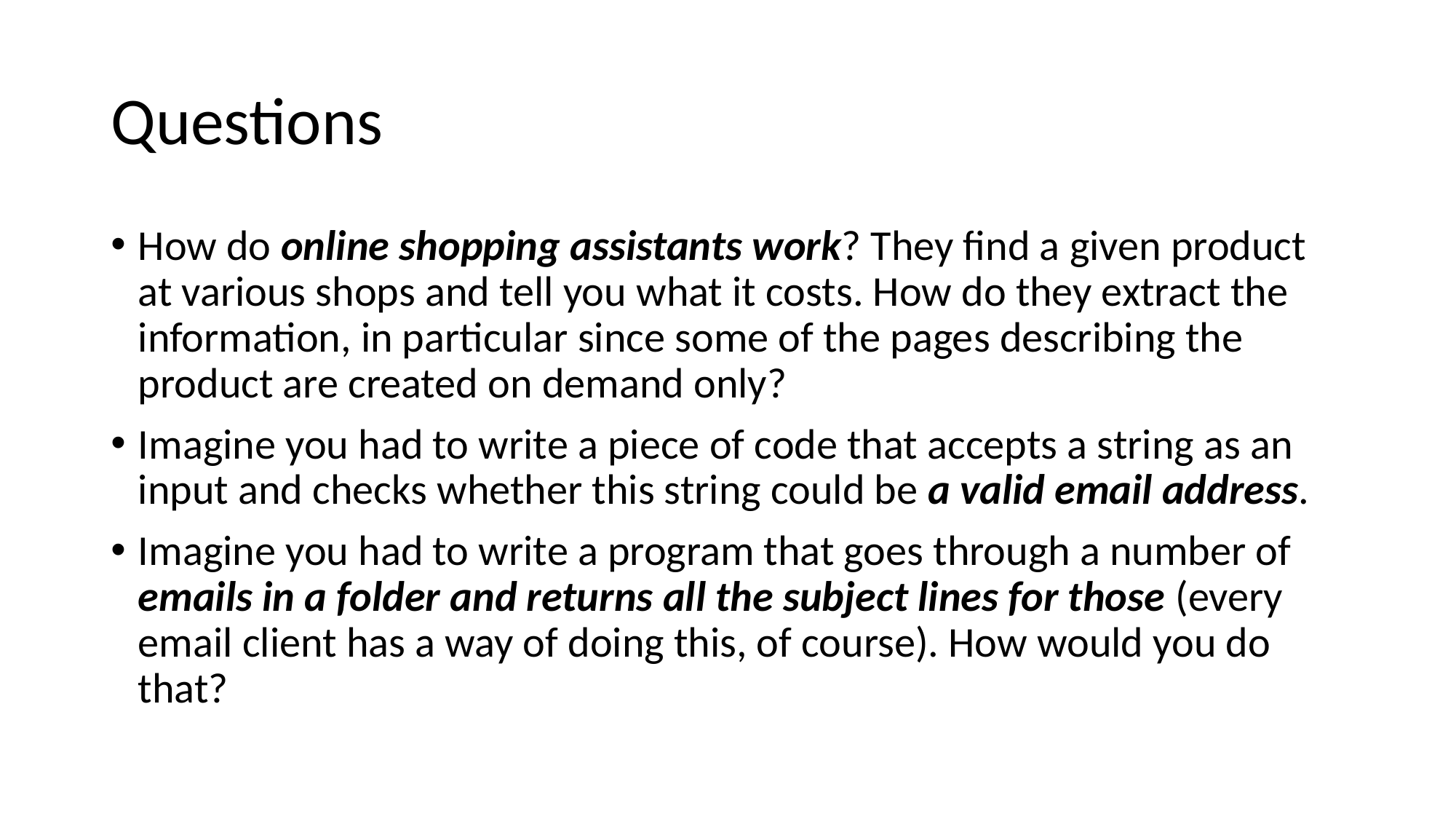

# Questions
How do online shopping assistants work? They ﬁnd a given product at various shops and tell you what it costs. How do they extract the information, in particular since some of the pages describing the product are created on demand only?
Imagine you had to write a piece of code that accepts a string as an input and checks whether this string could be a valid email address.
Imagine you had to write a program that goes through a number of emails in a folder and returns all the subject lines for those (every email client has a way of doing this, of course). How would you do that?